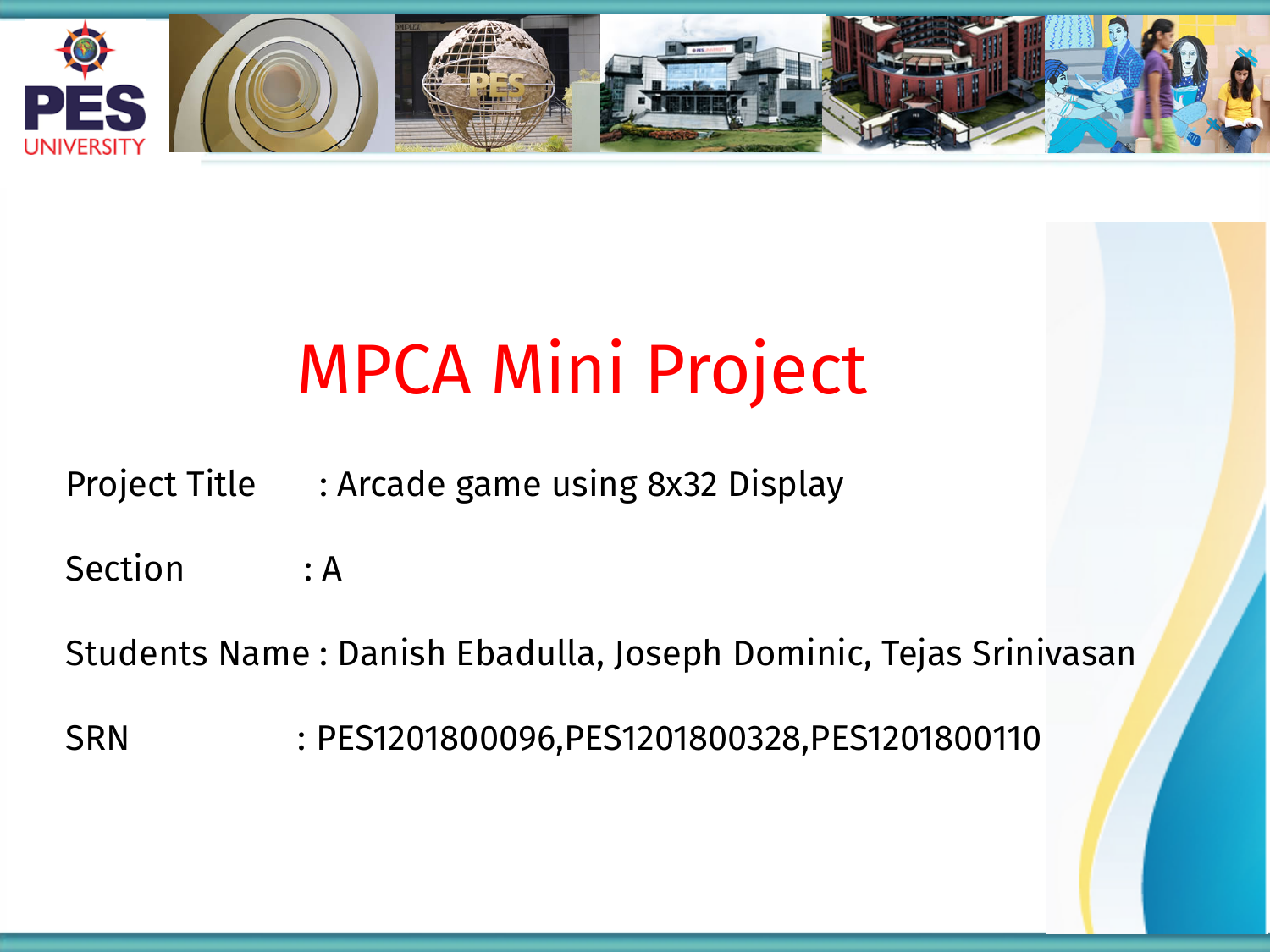

MPCA Mini Project
Project Title	: Arcade game using 8x32 Display

Section	            : A

Students Name	: Danish Ebadulla, Joseph Dominic, Tejas Srinivasan

SRN                  : PES1201800096,PES1201800328,PES1201800110